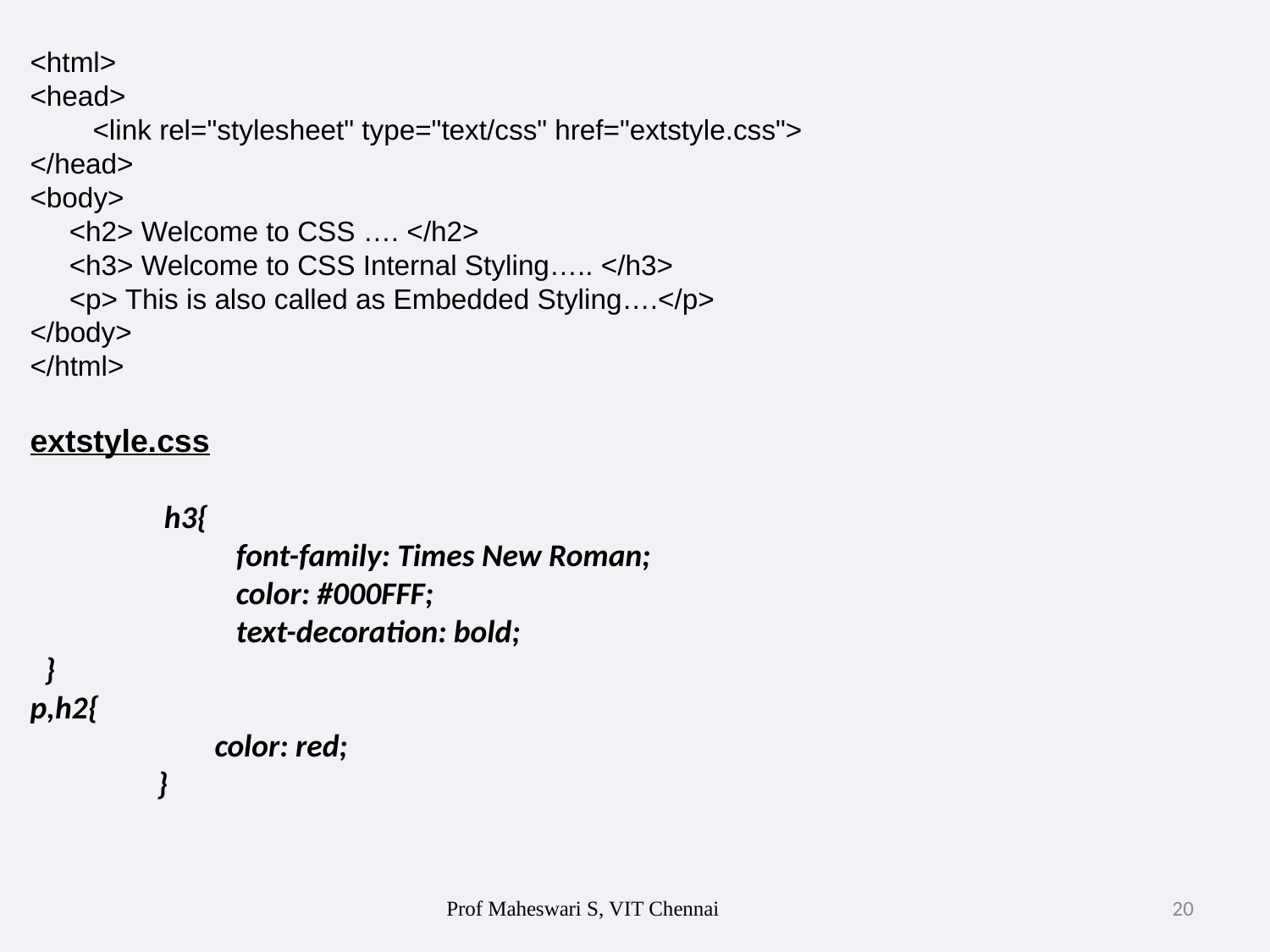

<html>
<head>
        <link rel="stylesheet" type="text/css" href="extstyle.css">
</head>
<body>
     <h2> Welcome to CSS …. </h2>
     <h3> Welcome to CSS Internal Styling….. </h3>
     <p> This is also called as Embedded Styling….</p>
</body>
</html>

extstyle.css

	 h3{
	           font-family: Times New Roman;
	           color: #000FFF;
	           text-decoration: bold;
  }
p,h2{
	        color: red;
	}

Prof Maheswari S, VIT Chennai
20